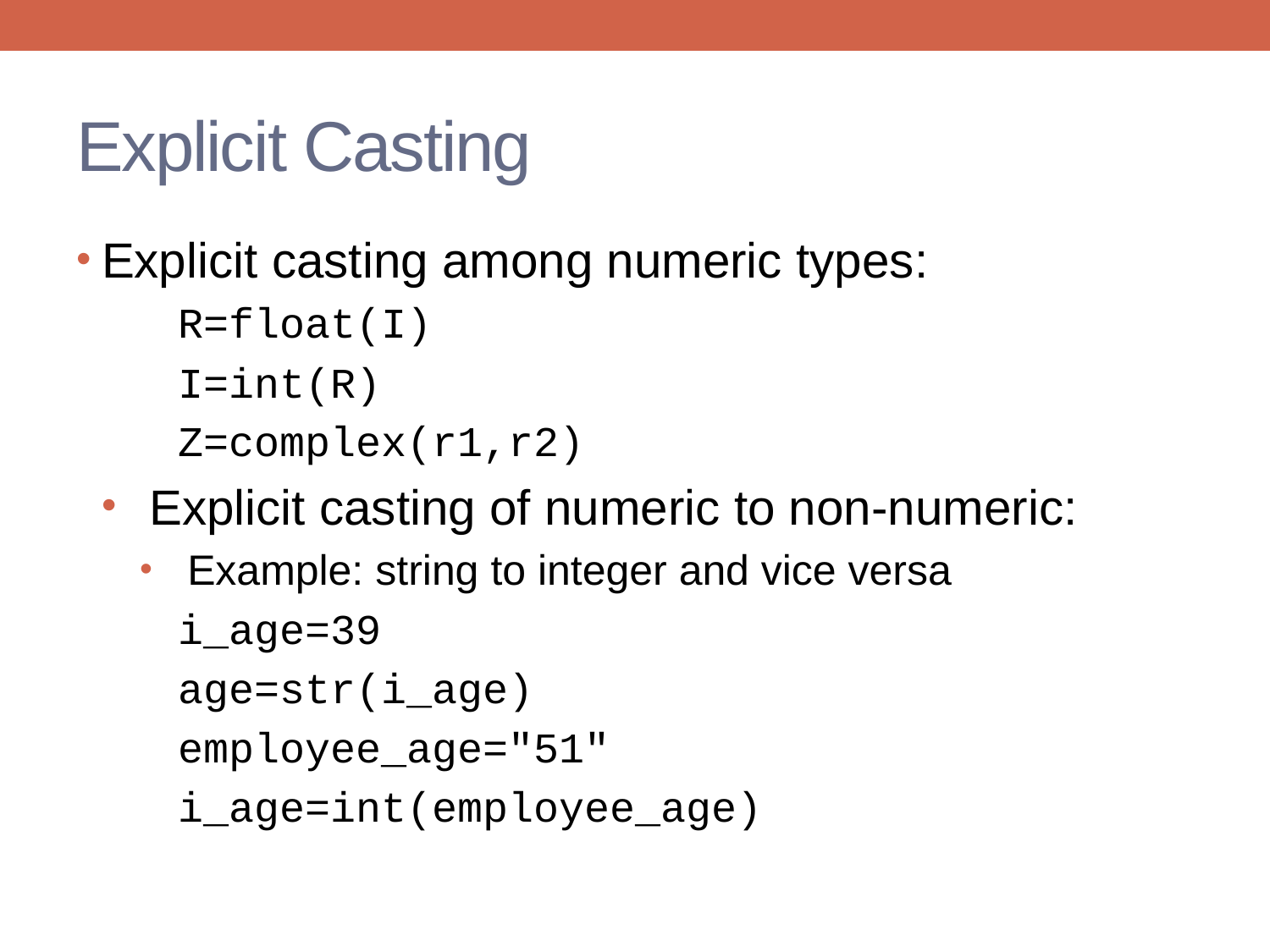

# Explicit Casting
Explicit casting among numeric types:
R=float(I)
I=int(R)
Z=complex(r1,r2)
Explicit casting of numeric to non-numeric:
Example: string to integer and vice versa
i_age=39
age=str(i_age)
employee_age="51"
i_age=int(employee_age)